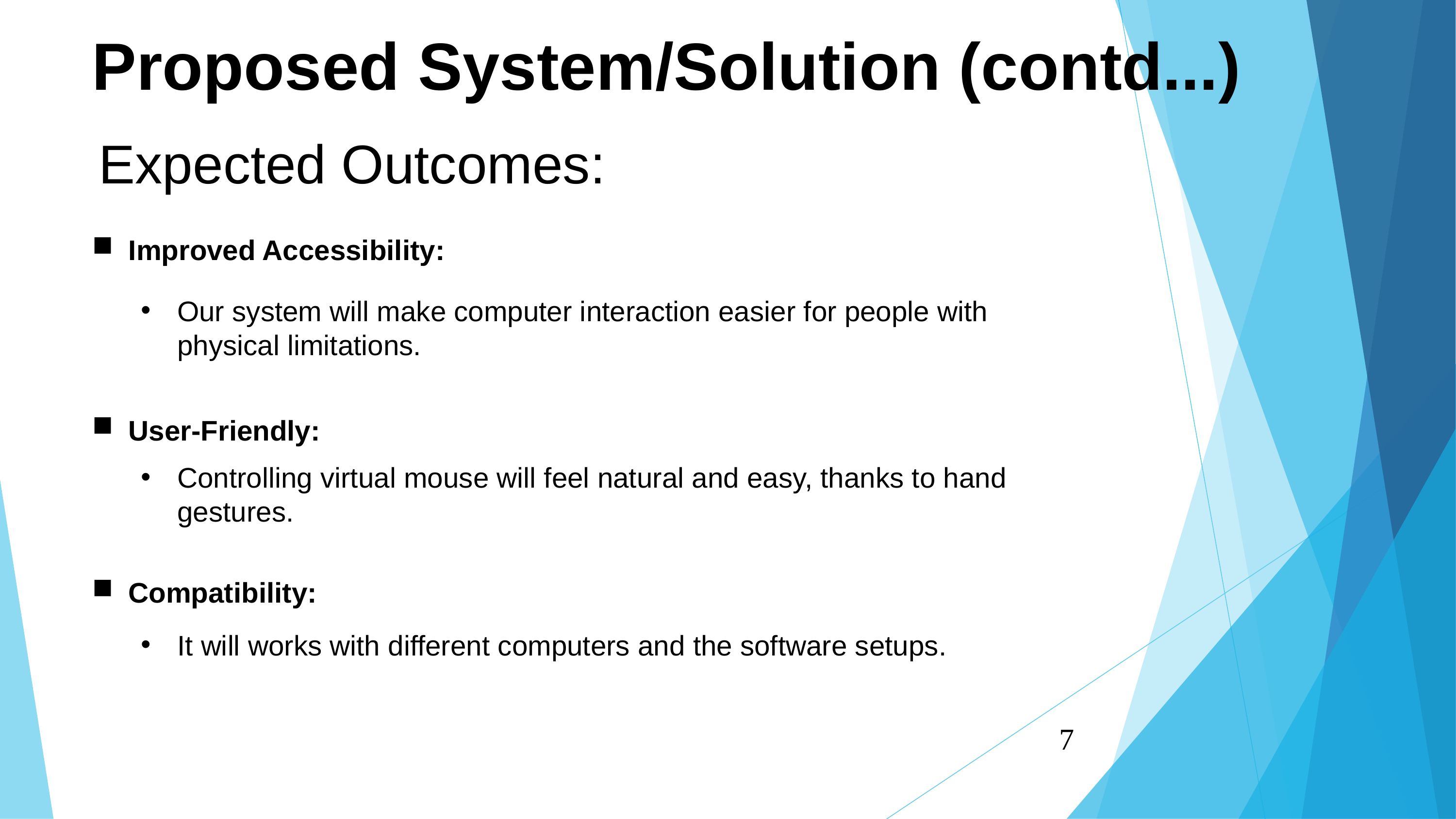

Proposed System/Solution (contd...)
Expected Outcomes:
Improved Accessibility:
Our system will make computer interaction easier for people with physical limitations.

User-Friendly:

Controlling virtual mouse will feel natural and easy, thanks to hand gestures.

Compatibility:
It will works with different computers and the software setups.

7